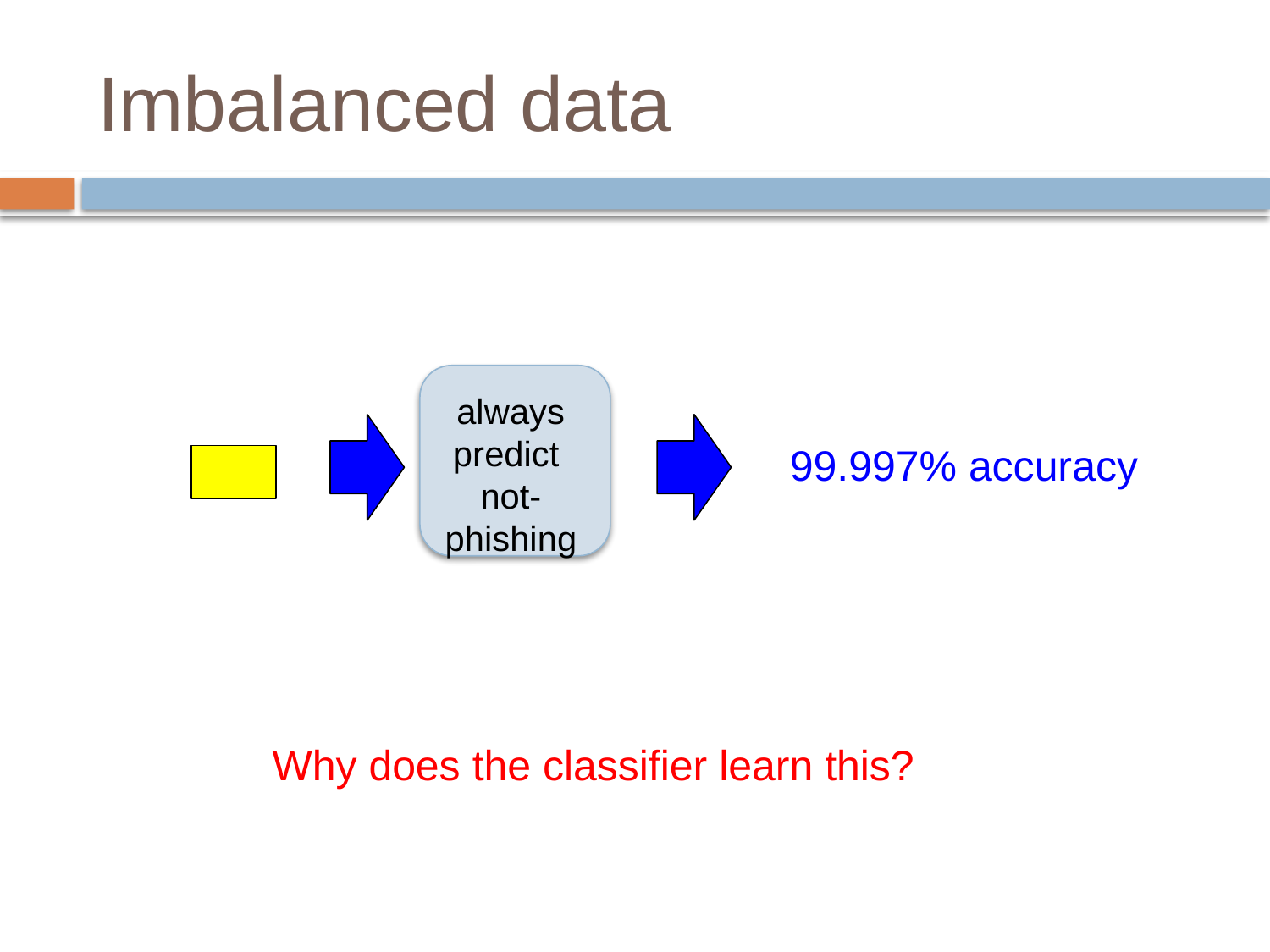

# Imbalanced data

always predict
not-phishing

99.997% accuracy

Why does the classifier learn this?